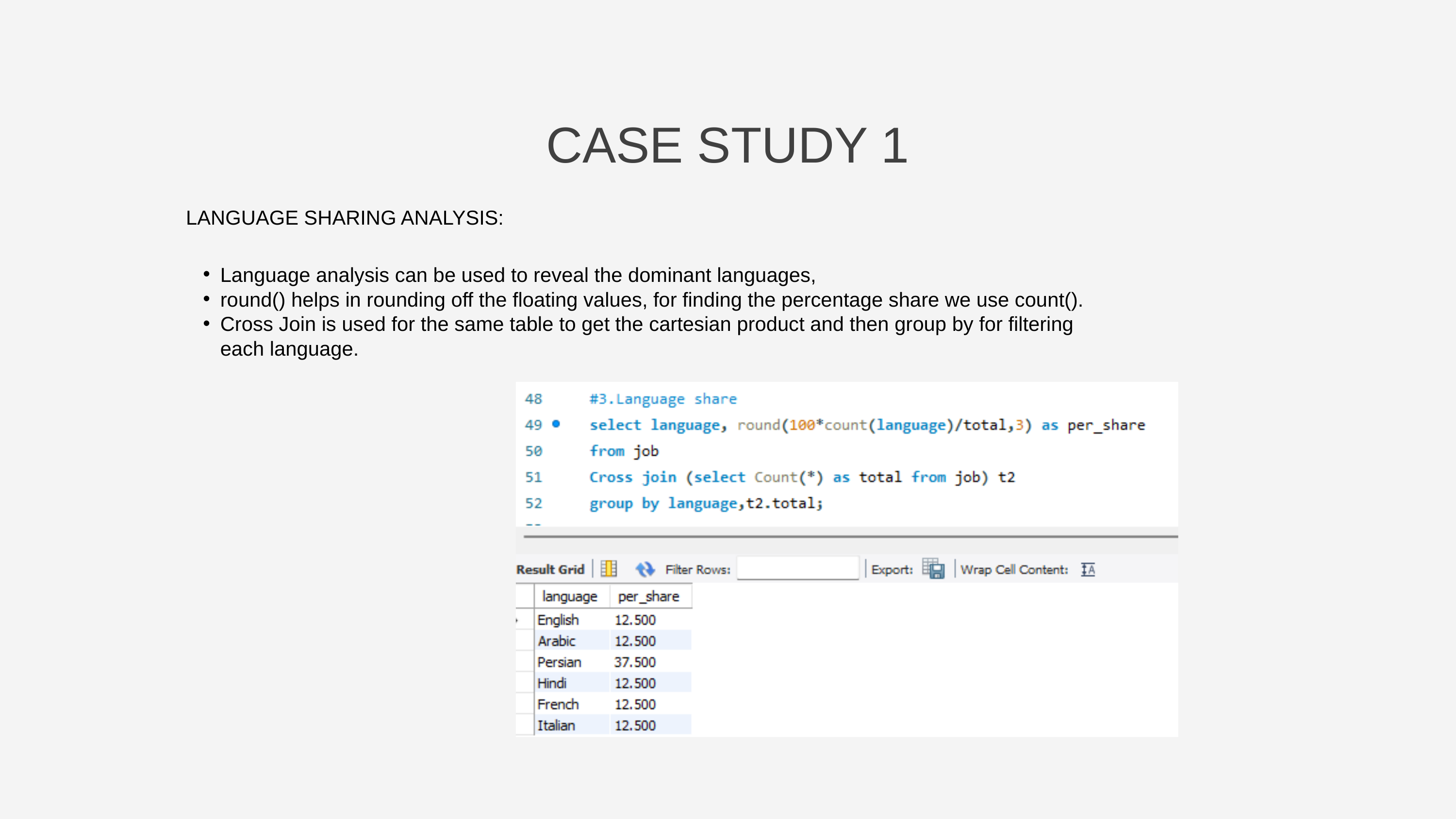

CASE STUDY 1
LANGUAGE SHARING ANALYSIS:
Language analysis can be used to reveal the dominant languages,
round() helps in rounding off the floating values, for finding the percentage share we use count().
Cross Join is used for the same table to get the cartesian product and then group by for filtering each language.